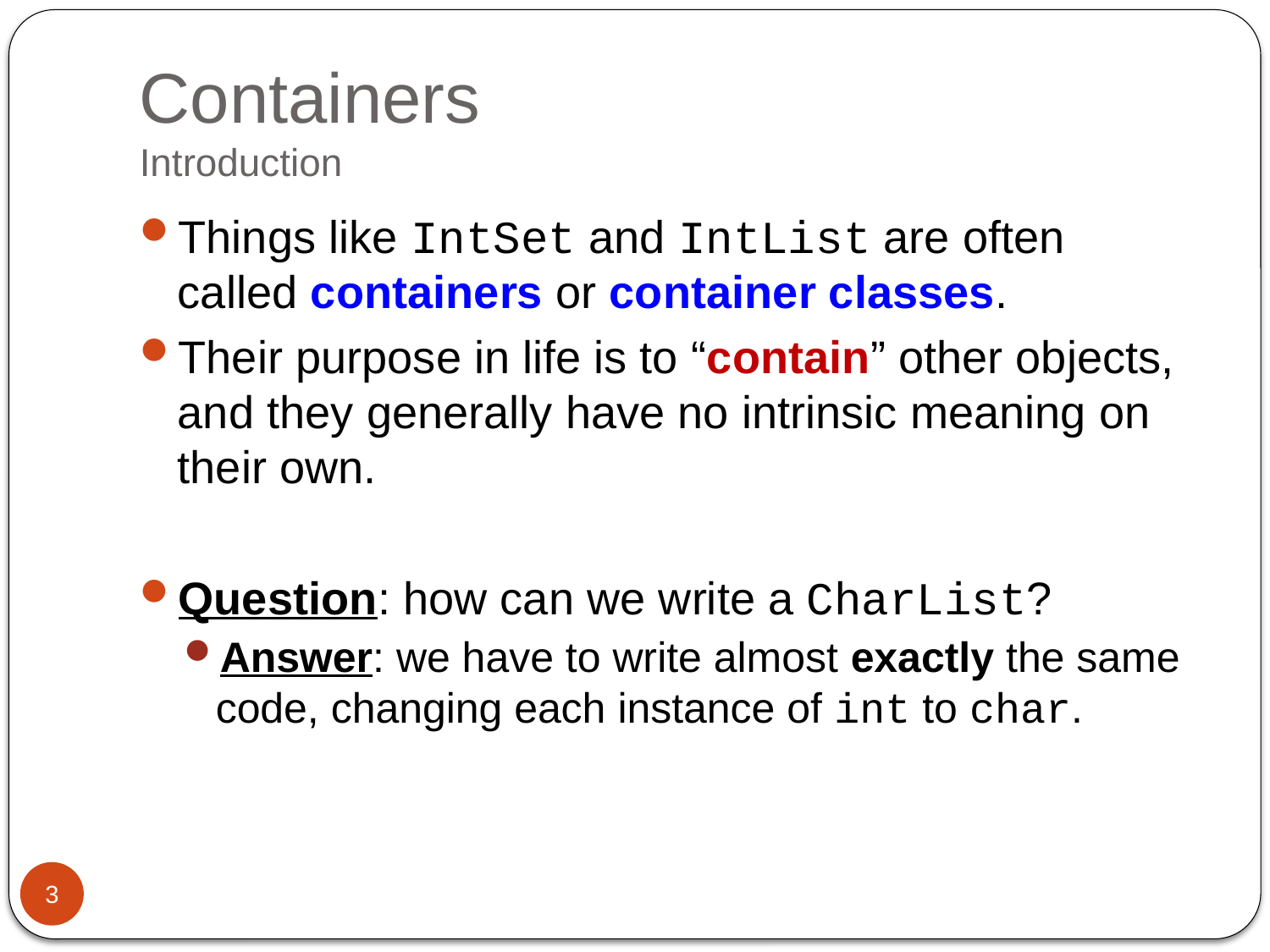

# Containers Introduction
Things like IntSet and IntList are often called containers or container classes.
Their purpose in life is to “contain” other objects, and they generally have no intrinsic meaning on their own.

Question: how can we write a CharList?
Answer: we have to write almost exactly the same code, changing each instance of int to char.

3